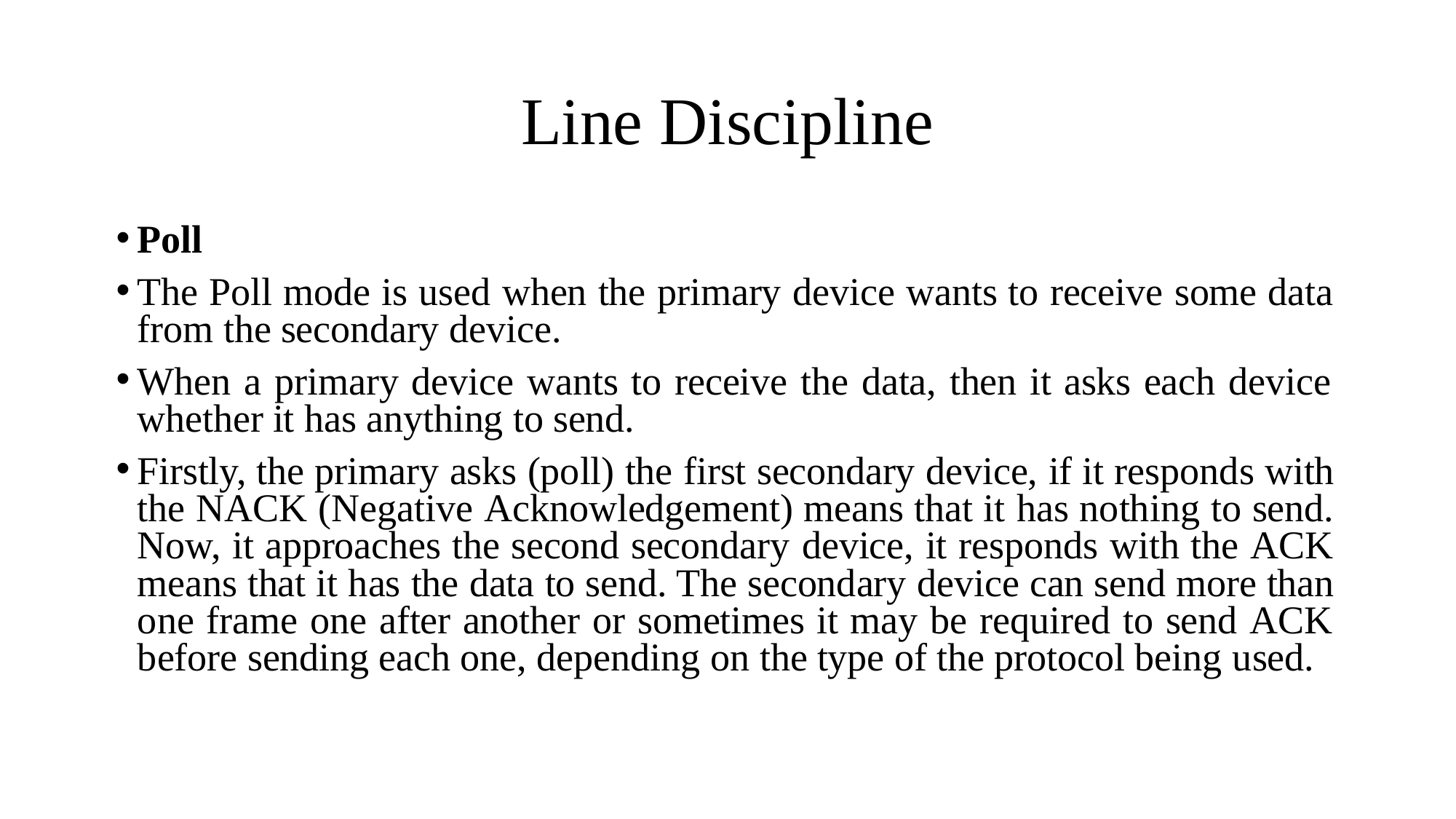

# Line Discipline
Poll
The Poll mode is used when the primary device wants to receive some data  from the secondary device.
When a primary device wants to receive the data, then it asks each device  whether it has anything to send.
Firstly, the primary asks (poll) the first secondary device, if it responds with  the NACK (Negative Acknowledgement) means that it has nothing to send.  Now, it approaches the second secondary device, it responds with the ACK  means that it has the data to send. The secondary device can send more than  one frame one after another or sometimes it may be required to send ACK  before sending each one, depending on the type of the protocol being used.